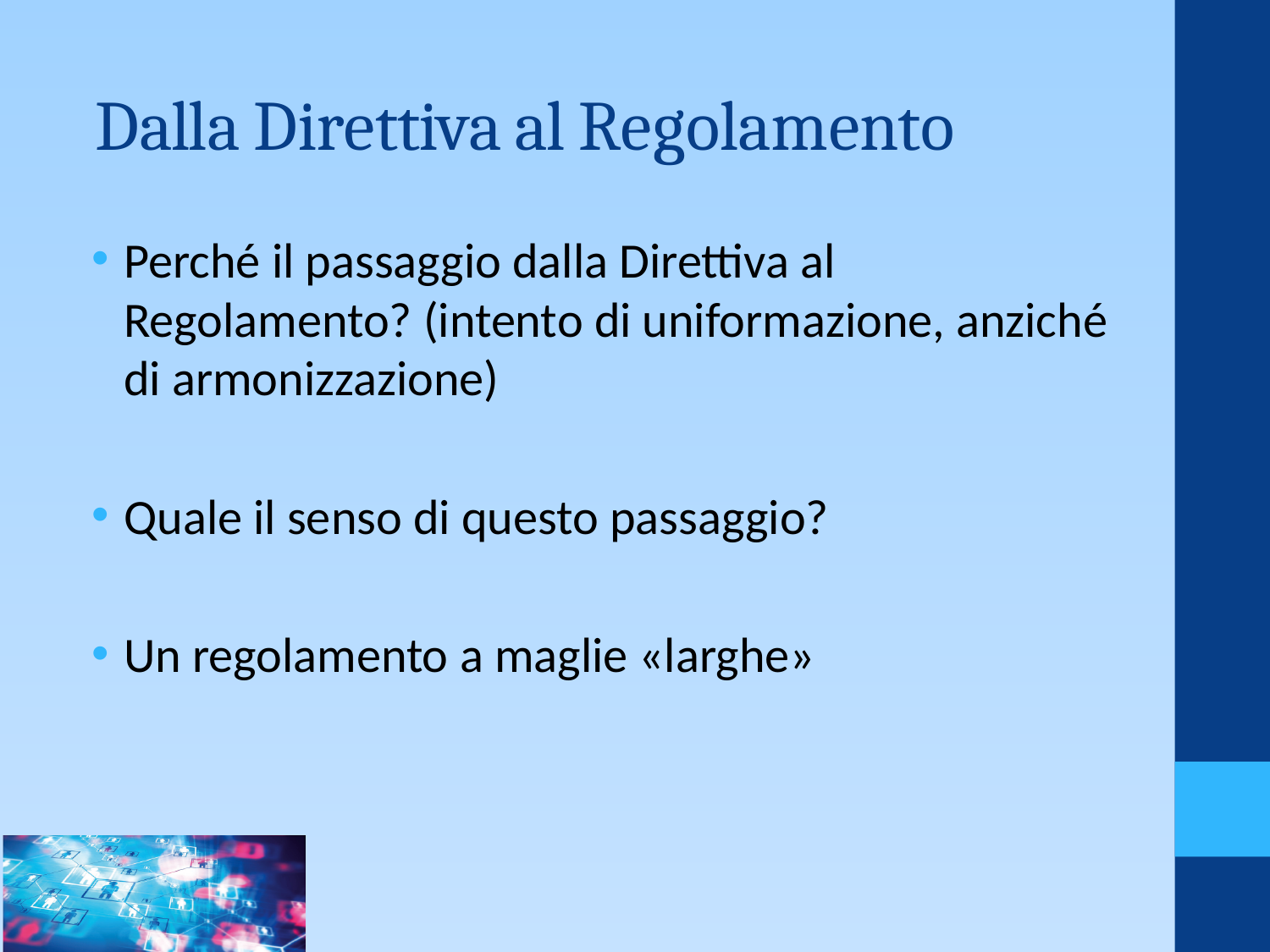

# Dalla Direttiva al Regolamento
Perché il passaggio dalla Direttiva al Regolamento? (intento di uniformazione, anziché di armonizzazione)

Quale il senso di questo passaggio?

Un regolamento a maglie «larghe»